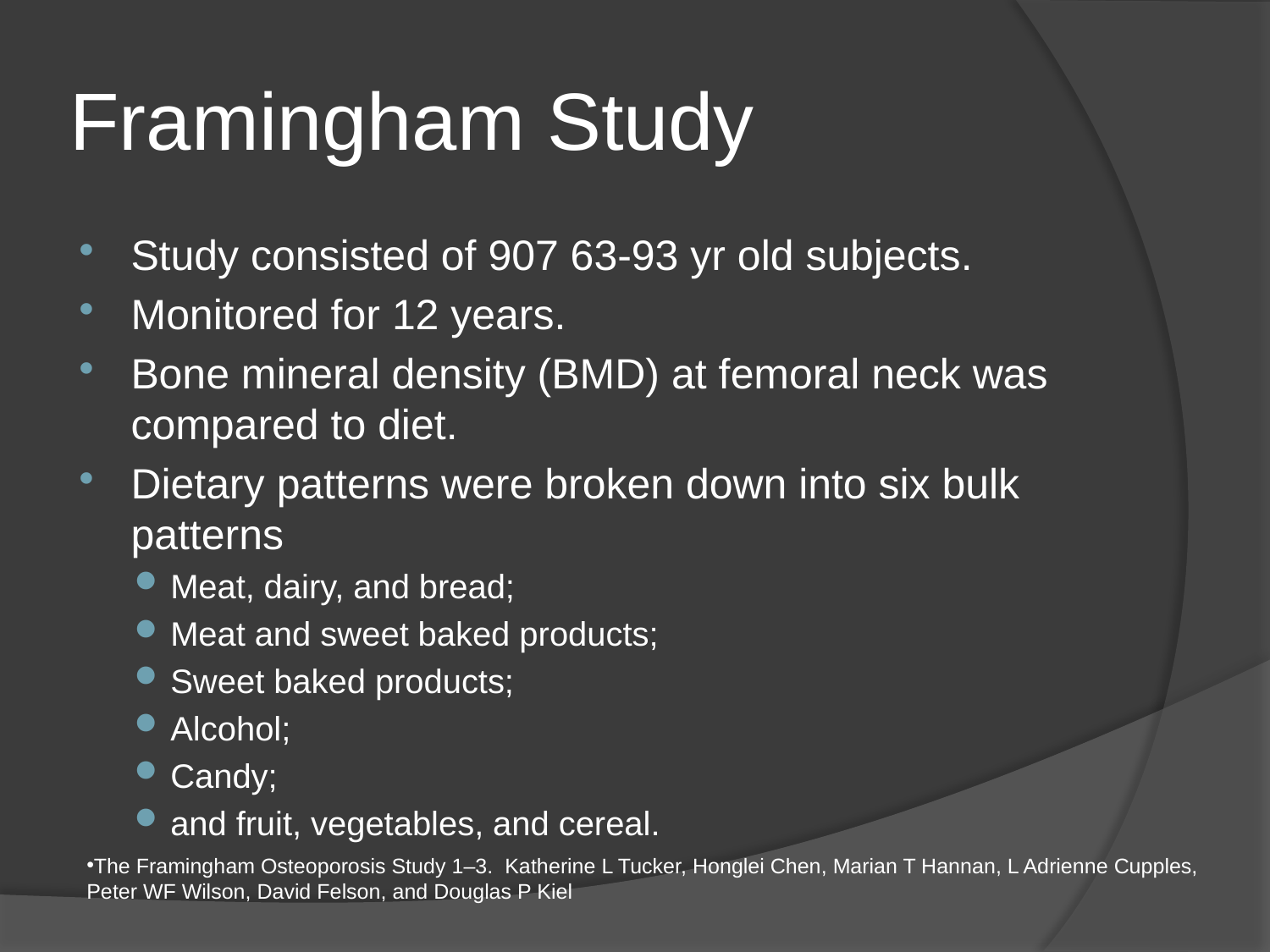

# Framingham Study
Study consisted of 907 63-93 yr old subjects.
Monitored for 12 years.
Bone mineral density (BMD) at femoral neck was compared to diet.
Dietary patterns were broken down into six bulk patterns
Meat, dairy, and bread;
Meat and sweet baked products;
Sweet baked products;
Alcohol;
Candy;
and fruit, vegetables, and cereal.
The Framingham Osteoporosis Study 1–3.  Katherine L Tucker, Honglei Chen, Marian T Hannan, L Adrienne Cupples, Peter WF Wilson, David Felson, and Douglas P Kiel